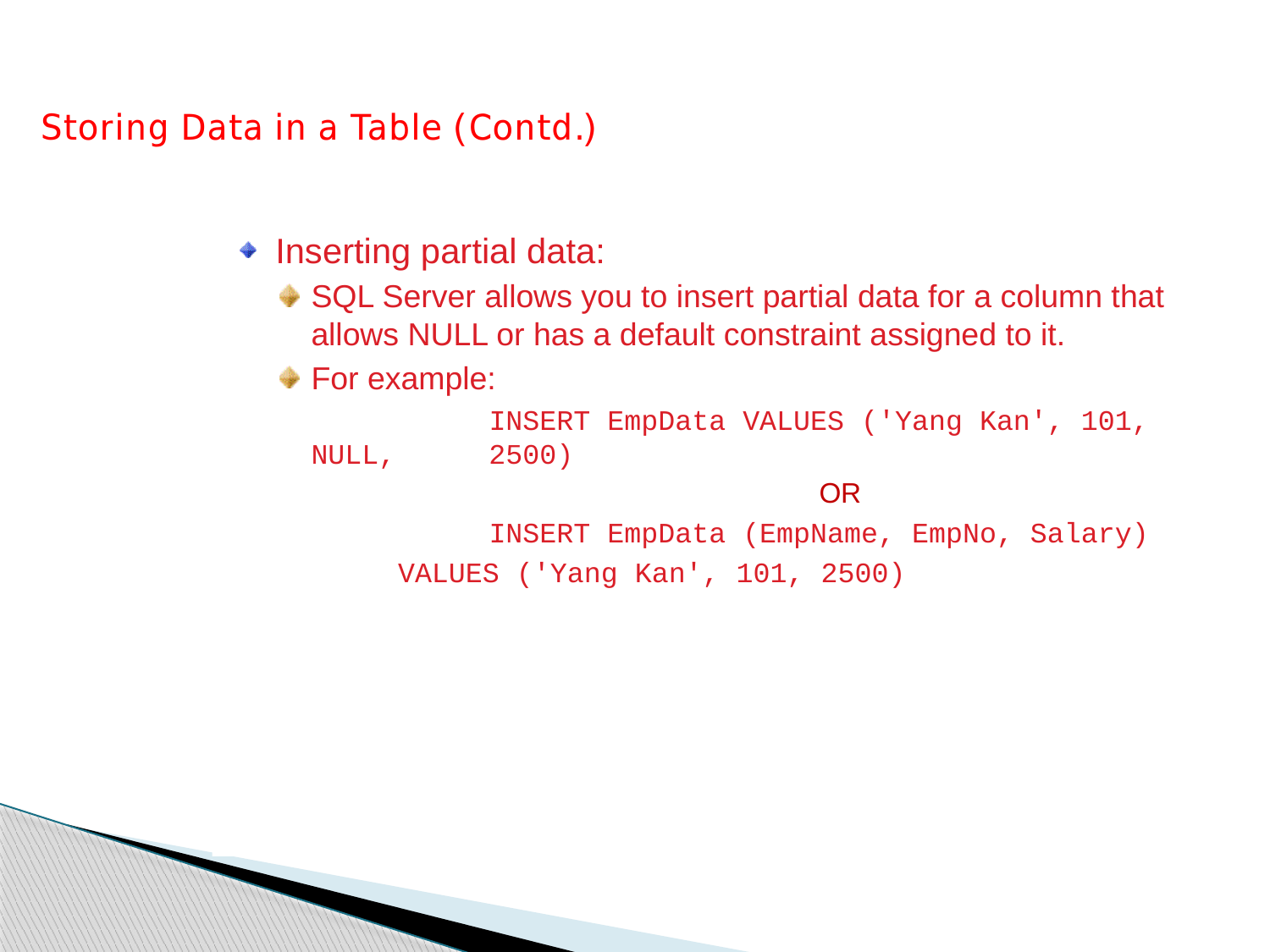

Storing Data in a Table (Contd.)
Inserting partial data:
SQL Server allows you to insert partial data for a column that allows NULL or has a default constraint assigned to it.
For example:
		   INSERT EmpData VALUES ('Yang Kan', 101, NULL, 	   2500)
					OR
		   INSERT EmpData (EmpName, EmpNo, Salary)
       VALUES ('Yang Kan', 101, 2500)